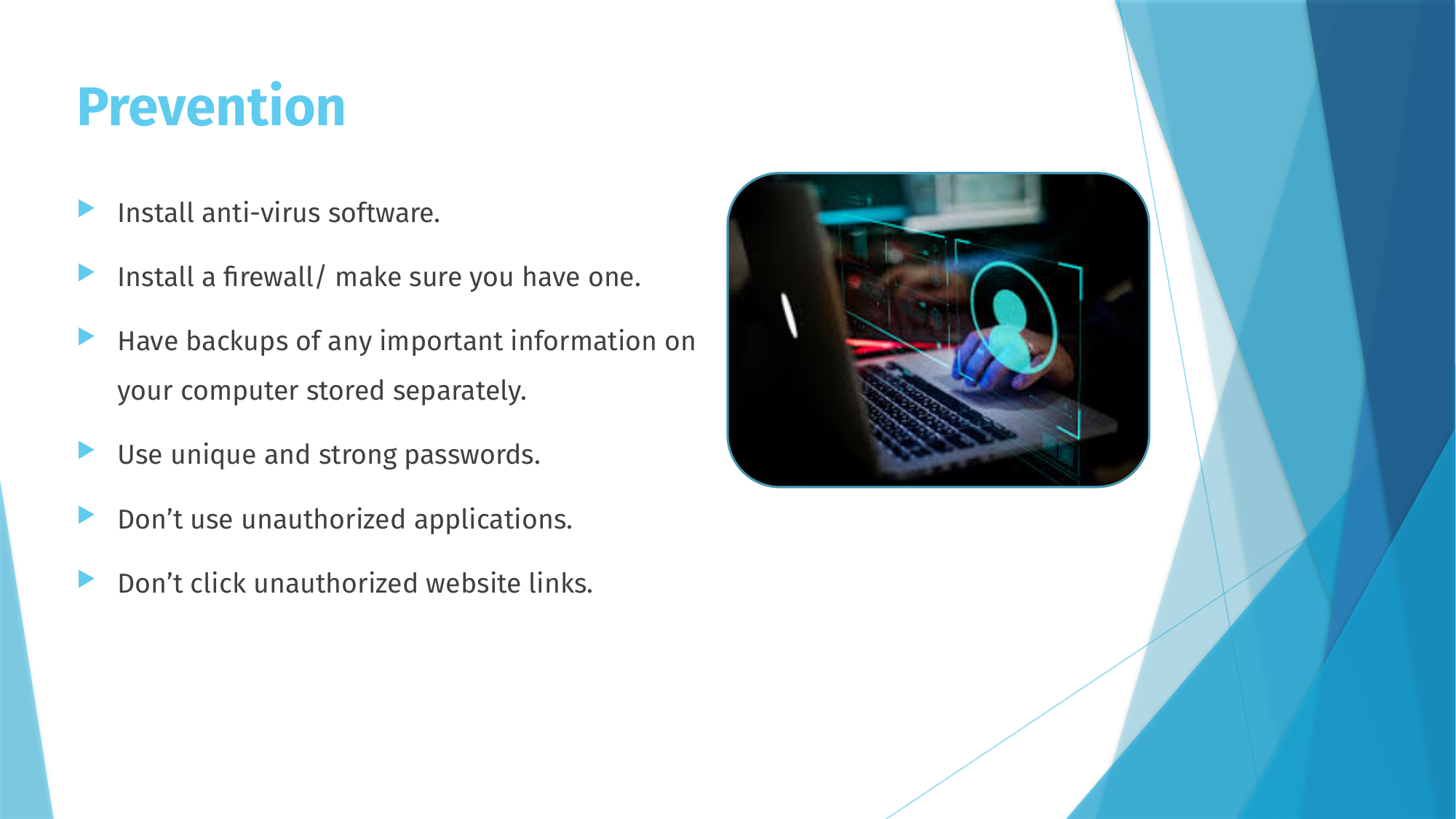

# Prevention

Install anti-virus software.
Install a firewall/ make sure you have one.
Have backups of any important information on your computer stored separately.
Use unique and strong passwords.
Don’t use unauthorized applications.
Don’t click unauthorized website links.